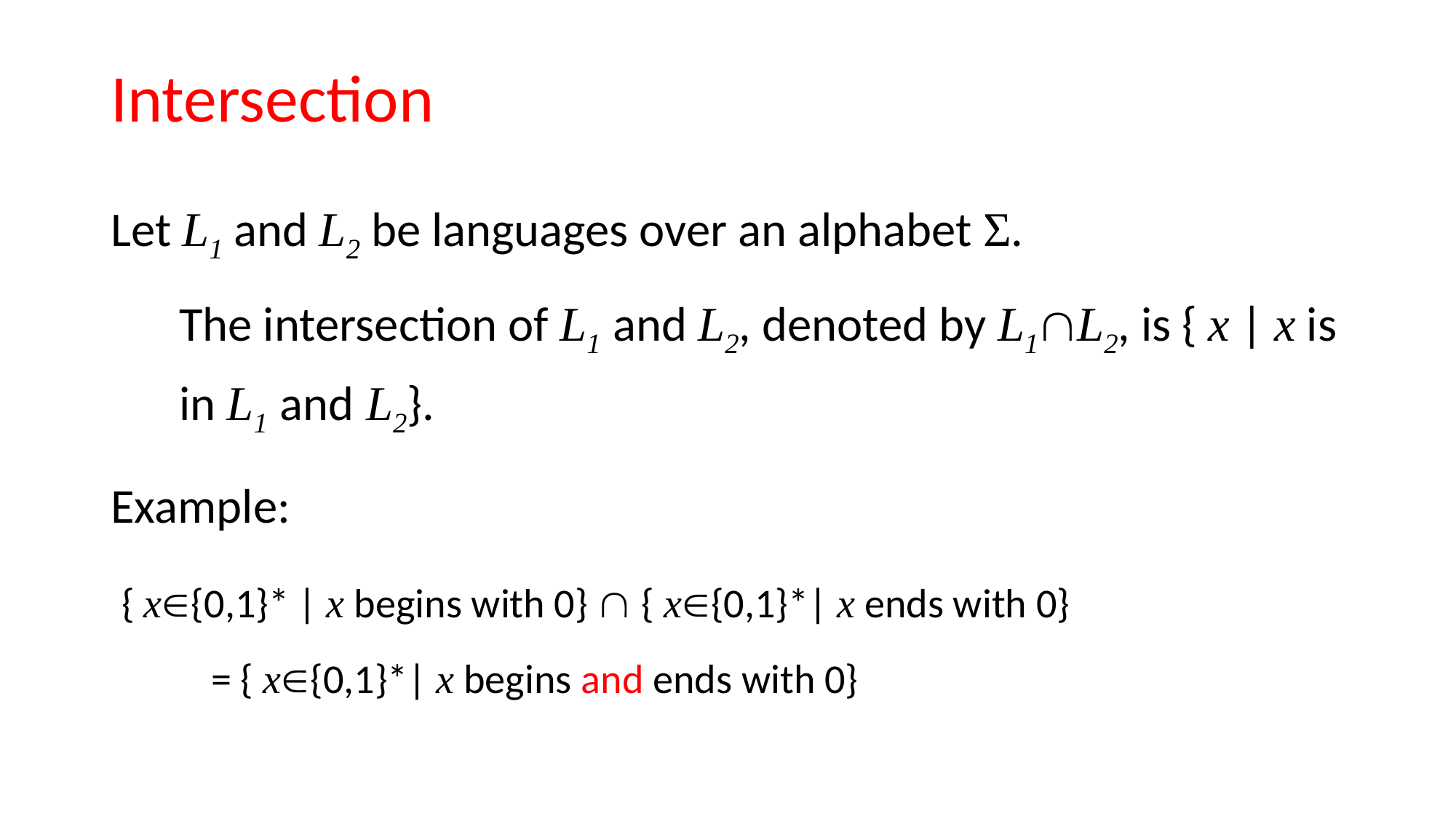

# Intersection
Let L1 and L2 be languages over an alphabet Σ.
	The intersection of L1 and L2, denoted by L1∩L2, is { x | x is in L1 and L2}.
Example:
 { x∈{0,1}* | x begins with 0} ∩ { x∈{0,1}*| x ends with 0}
	= { x∈{0,1}*| x begins and ends with 0}